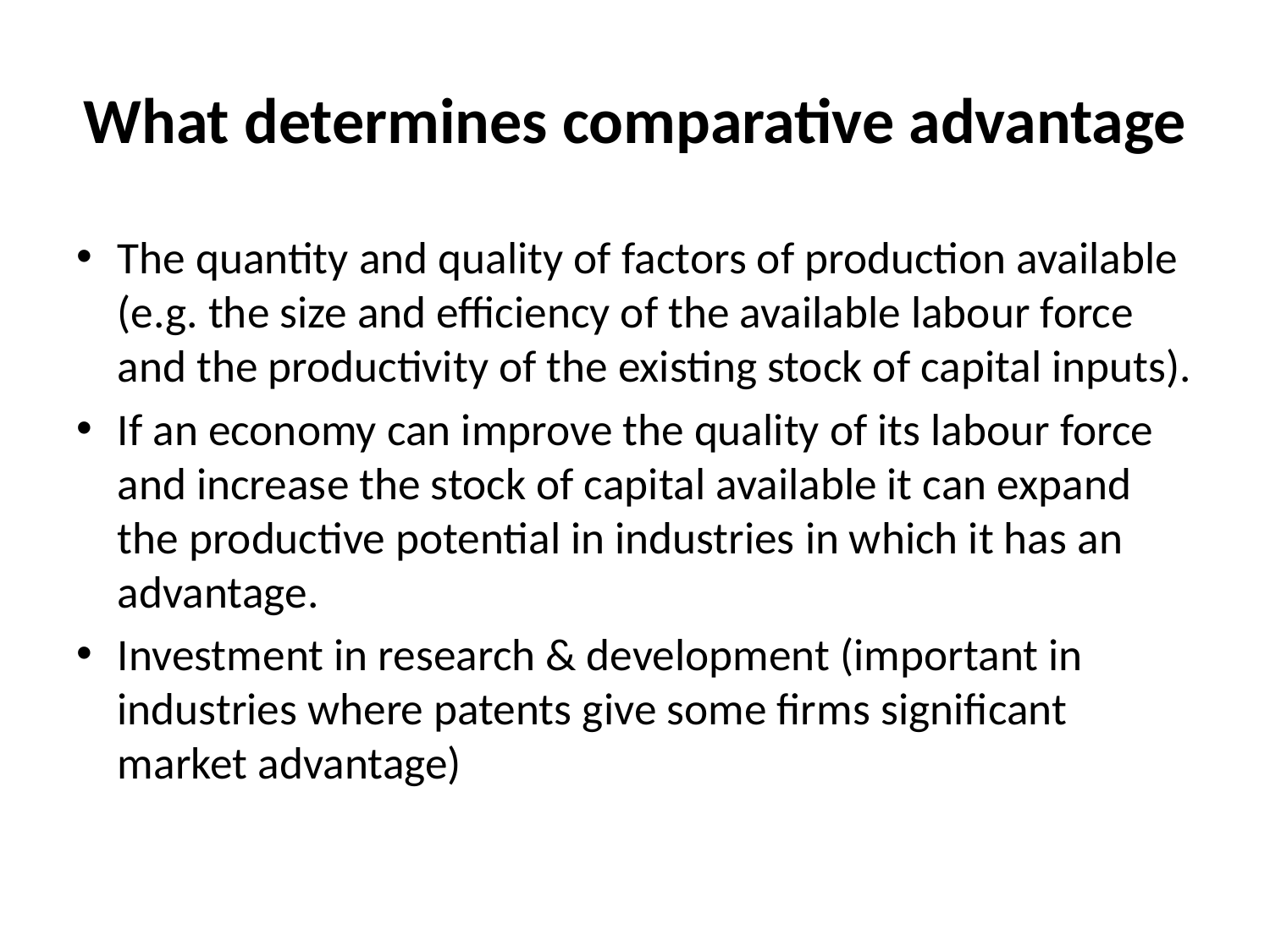

# What determines comparative advantage
The quantity and quality of factors of production available (e.g. the size and efficiency of the available labour force and the productivity of the existing stock of capital inputs).
If an economy can improve the quality of its labour force and increase the stock of capital available it can expand the productive potential in industries in which it has an advantage.
Investment in research & development (important in industries where patents give some firms significant market advantage)